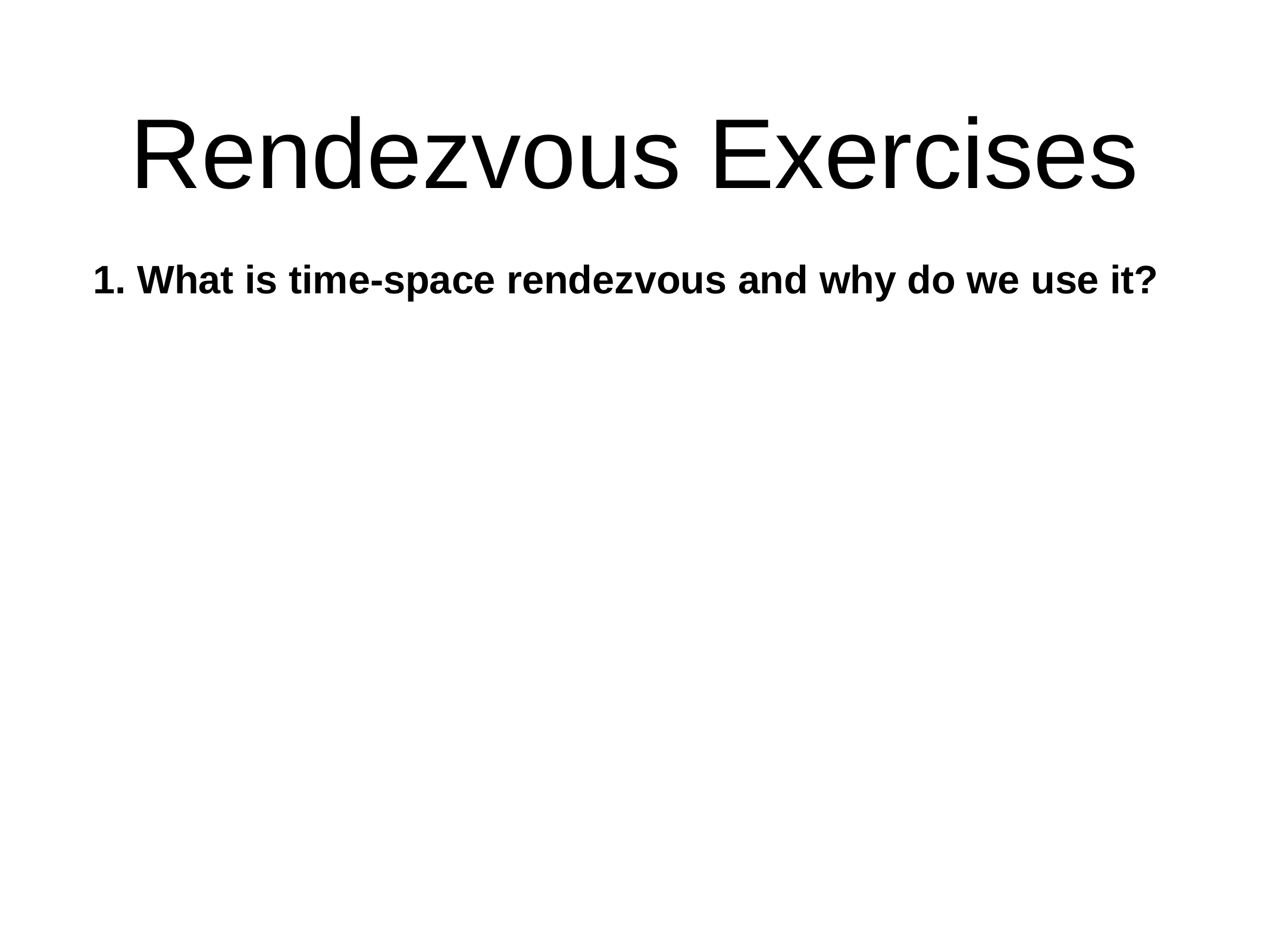

# Rendezvous Exercises
1. What is time-space rendezvous and why do we use it?